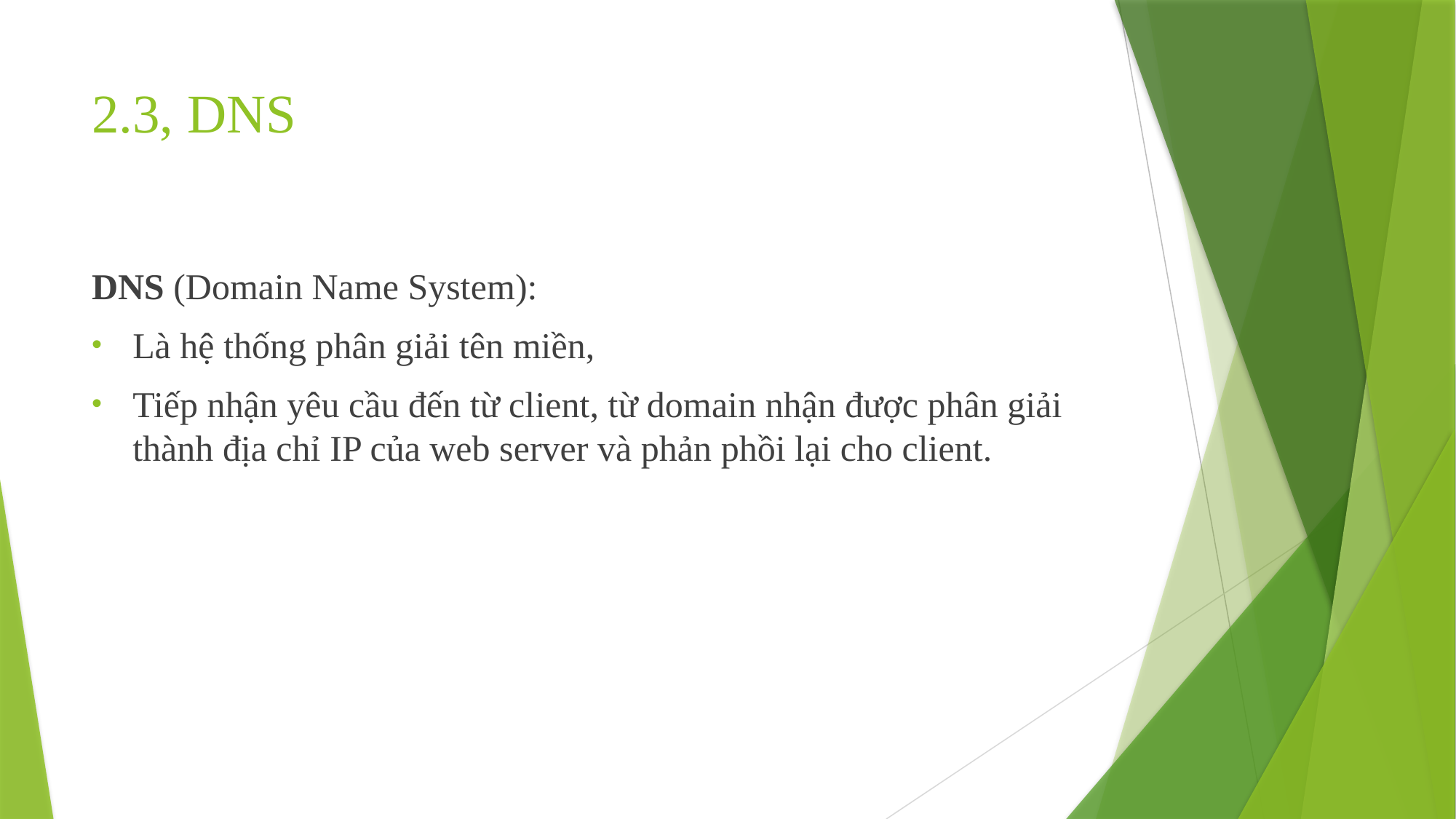

# 2.3, DNS
DNS (Domain Name System):
Là hệ thống phân giải tên miền,
Tiếp nhận yêu cầu đến từ client, từ domain nhận được phân giải thành địa chỉ IP của web server và phản phồi lại cho client.